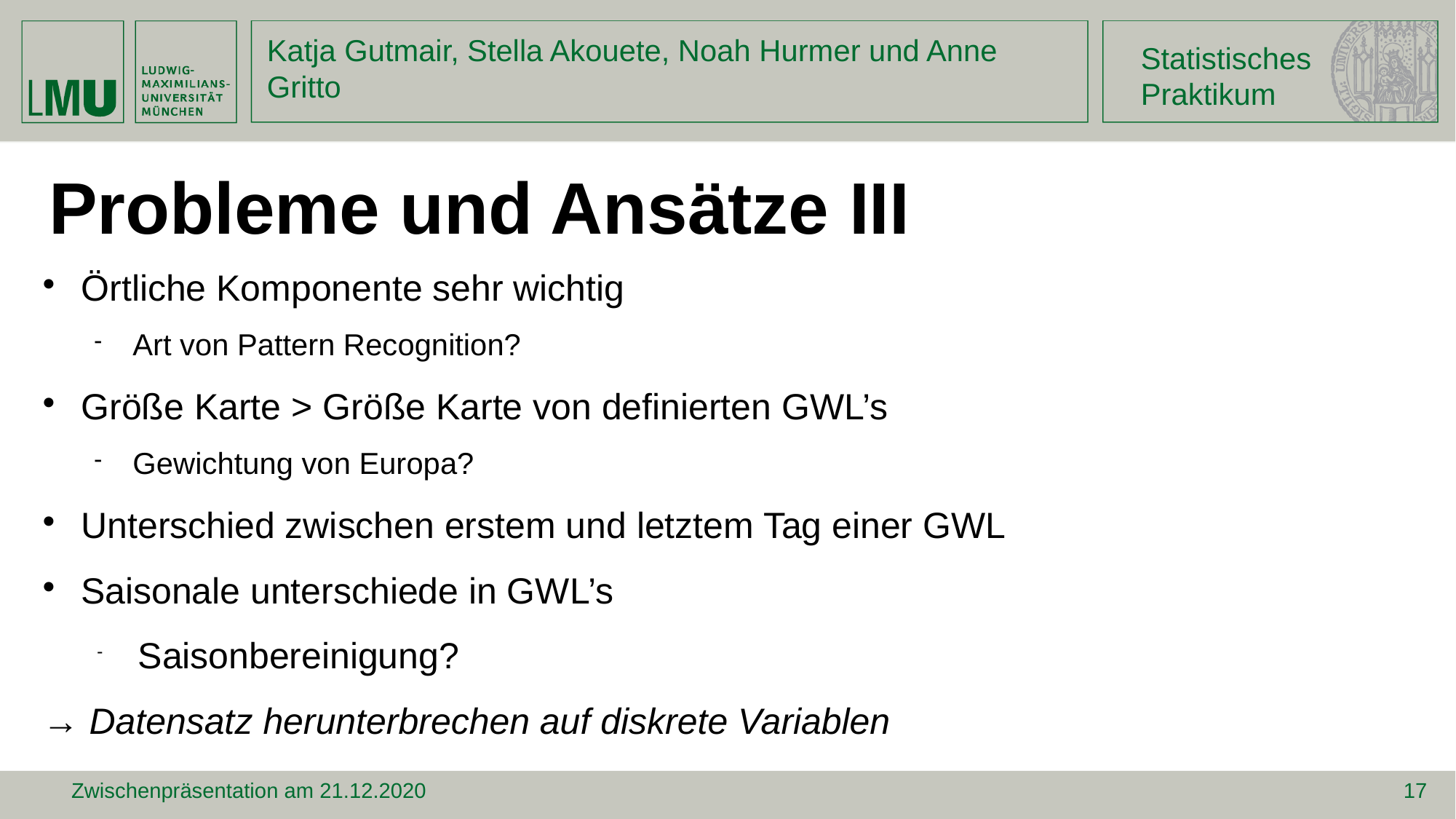

Statistisches
Praktikum
Katja Gutmair, Stella Akouete, Noah Hurmer und Anne Gritto
Probleme und Ansätze III
Örtliche Komponente sehr wichtig
Art von Pattern Recognition?
Größe Karte > Größe Karte von definierten GWL’s
Gewichtung von Europa?
Unterschied zwischen erstem und letztem Tag einer GWL
Saisonale unterschiede in GWL’s
Saisonbereinigung?
→ Datensatz herunterbrechen auf diskrete Variablen

Zwischenpräsentation am 21.12.2020
17